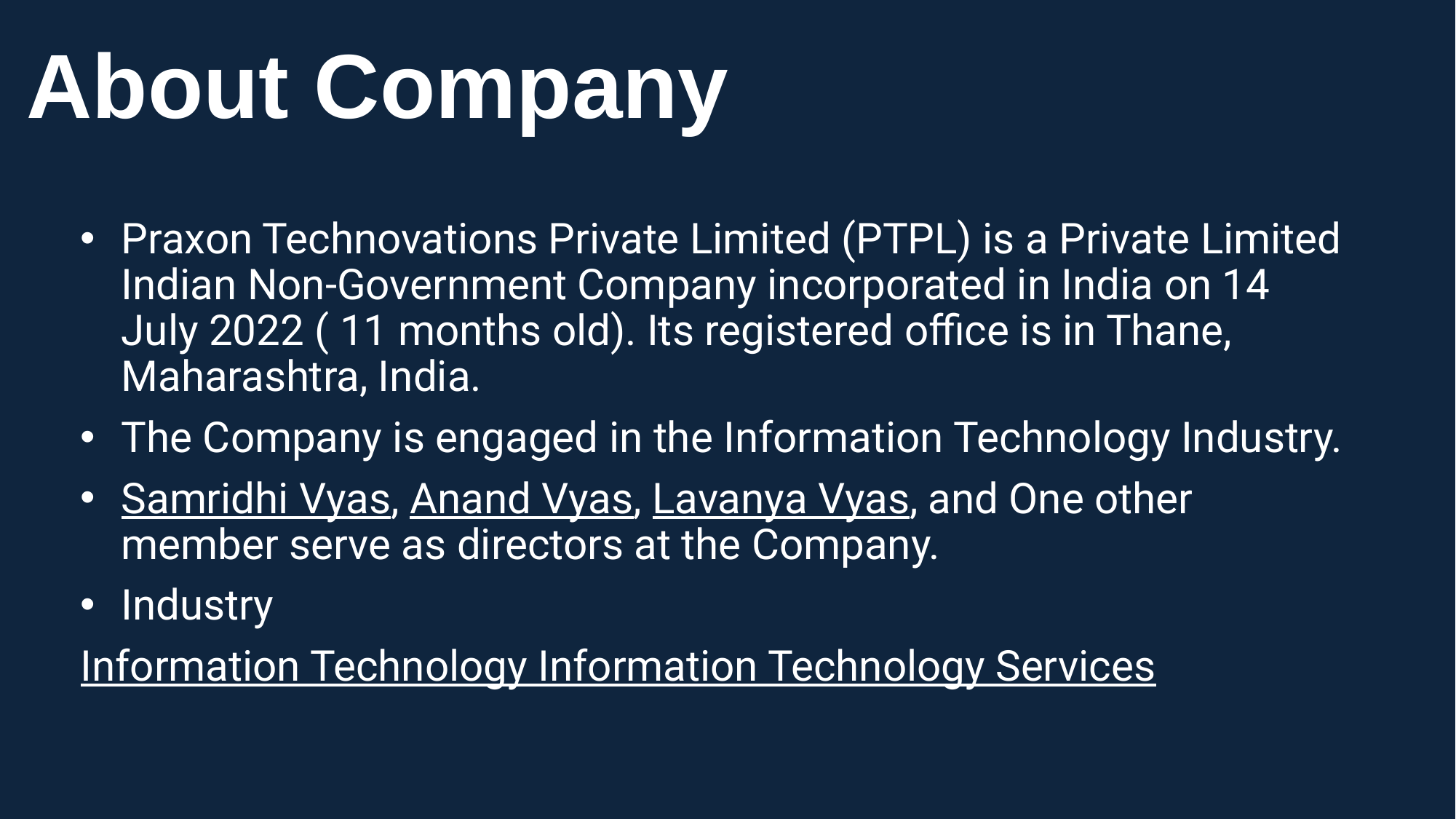

# About Company
Praxon Technovations Private Limited (PTPL) is a Private Limited Indian Non-Government Company incorporated in India on 14 July 2022 ( 11 months old). Its registered office is in Thane, Maharashtra, India.
The Company is engaged in the Information Technology Industry.
Samridhi Vyas, Anand Vyas, Lavanya Vyas, and One other member serve as directors at the Company.
Industry
Information Technology Information Technology Services